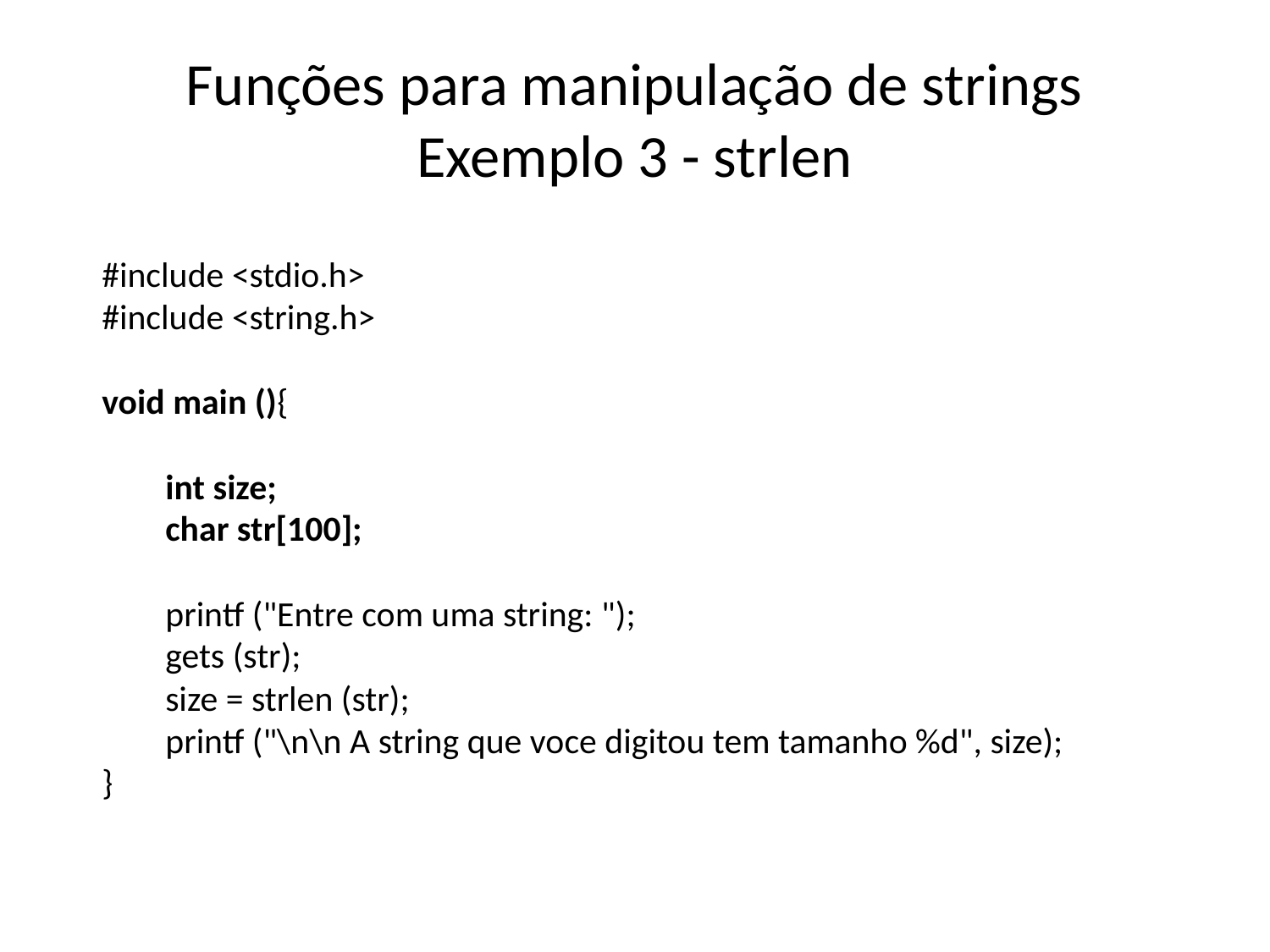

# Funções para manipulação de strings Exemplo 3 - strlen
#include <stdio.h>
#include <string.h>

void main (){

int size;
char str[100];

printf ("Entre com uma string: ");
gets (str);
size = strlen (str);
printf ("\n\n A string que voce digitou tem tamanho %d", size);
}